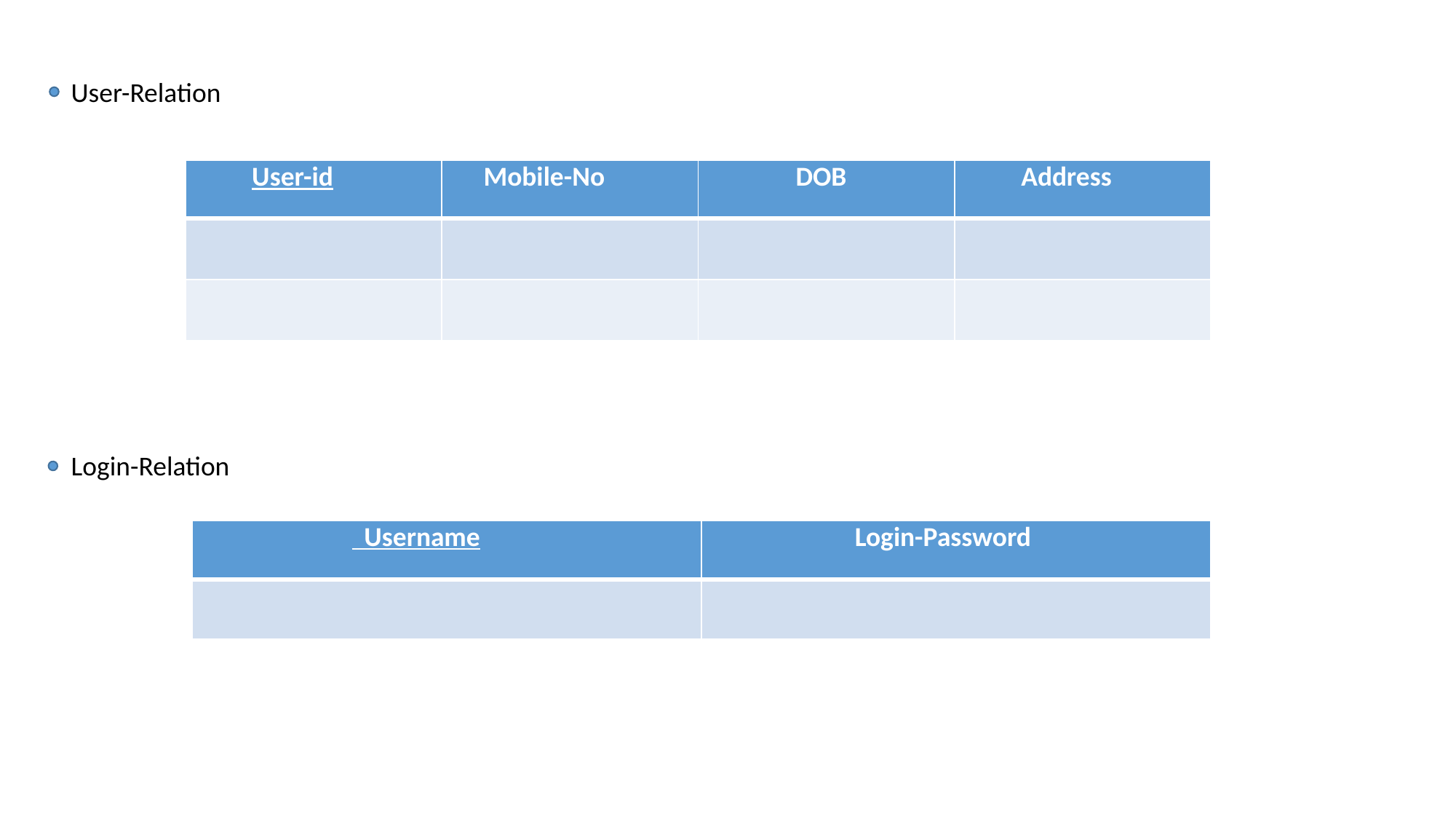

User-Relation

| User-id | Mobile-No | DOB | Address |
| --- | --- | --- | --- |
|  |  |  |  |
|  |  |  |  |
Login-Relation

| Username | Login-Password |
| --- | --- |
|  |  |